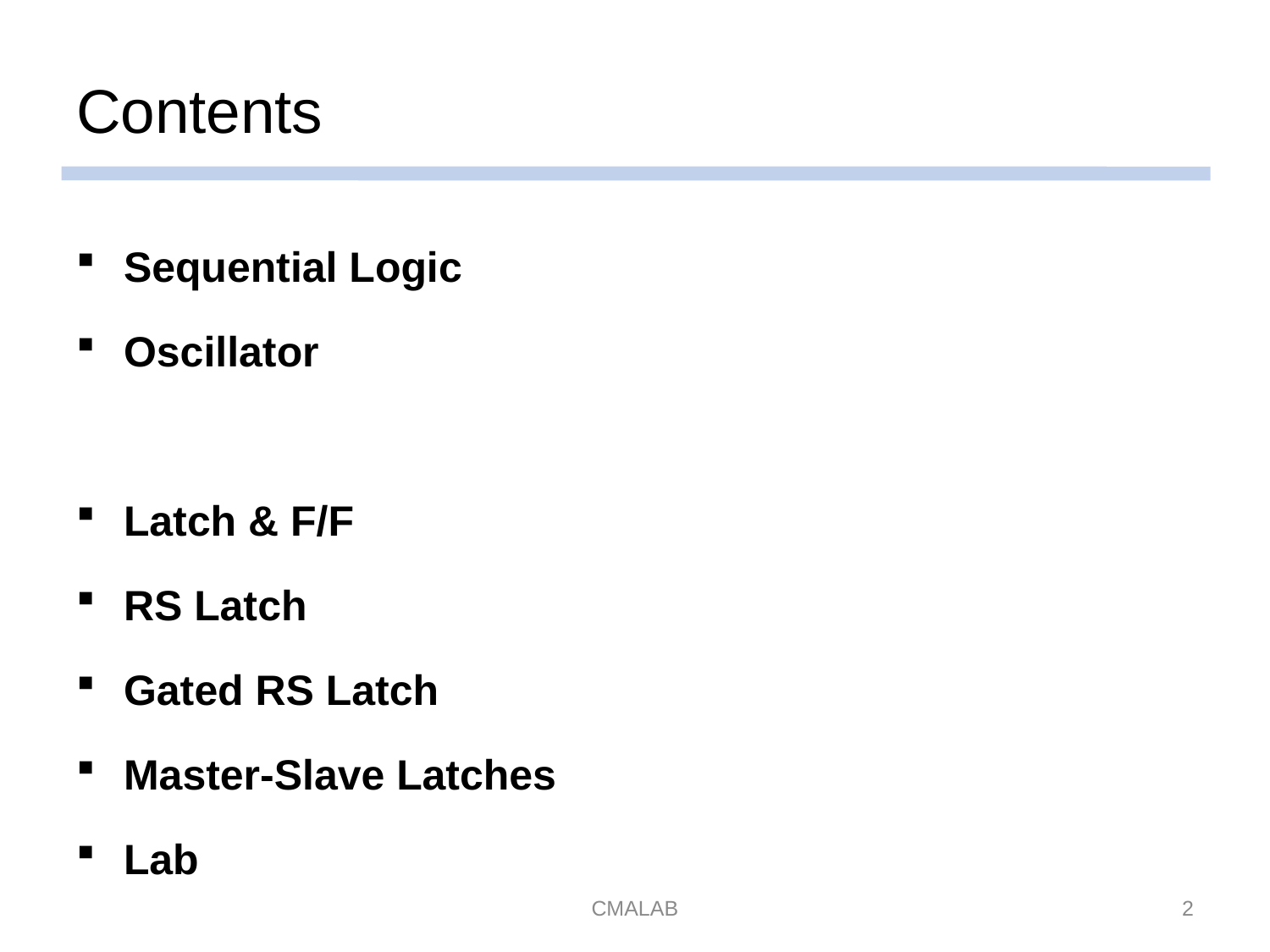

# Contents
Sequential Logic
Oscillator

Latch & F/F
RS Latch
Gated RS Latch
Master-Slave Latches
Lab
CMALAB
2